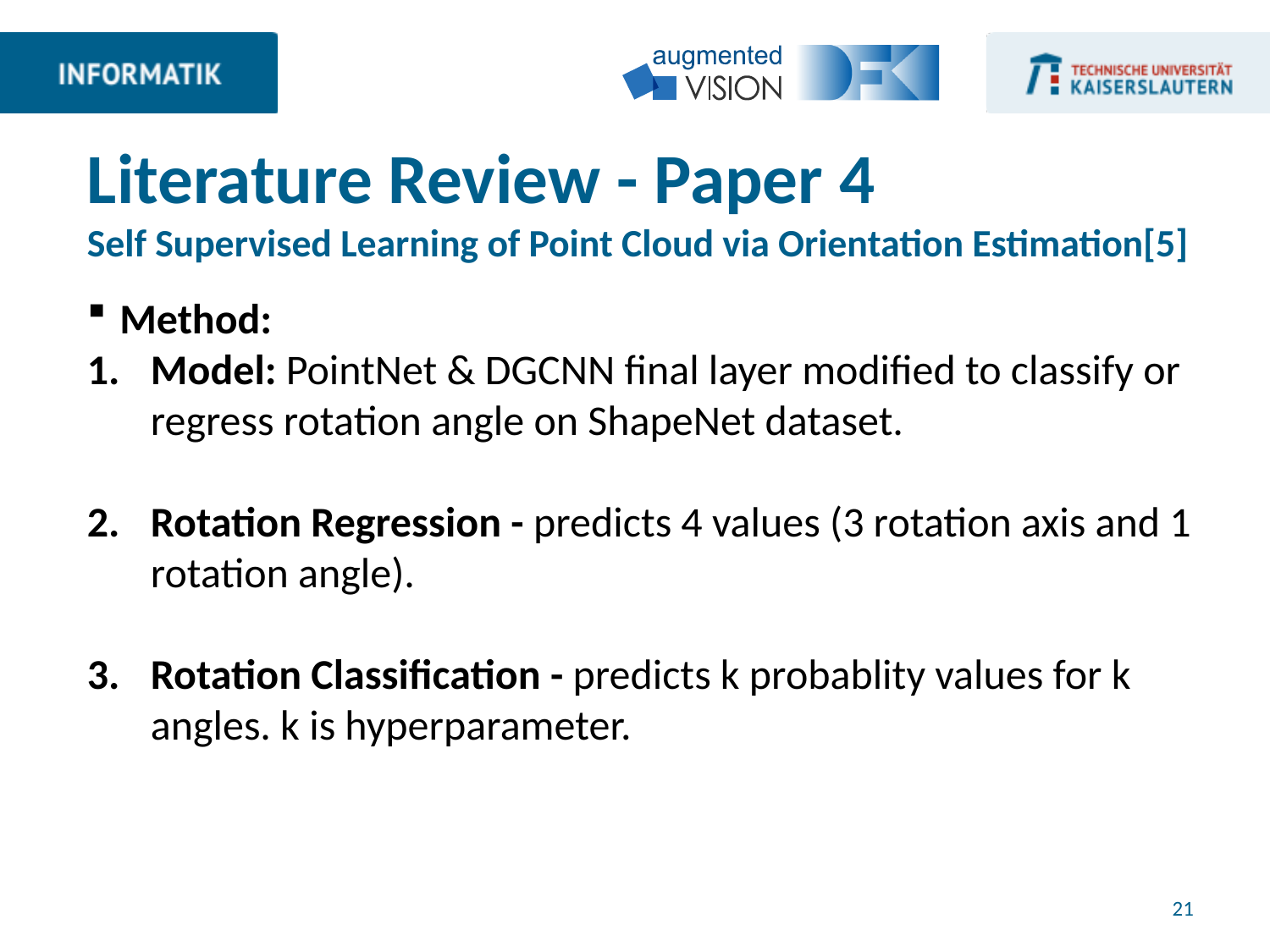

# Literature Review - Paper 4 Self Supervised Learning of Point Cloud via Orientation Estimation[5]
Method:
Model: PointNet & DGCNN final layer modified to classify or regress rotation angle on ShapeNet dataset.

Rotation Regression - predicts 4 values (3 rotation axis and 1 rotation angle).

Rotation Classification - predicts k probablity values for k angles. k is hyperparameter.

21